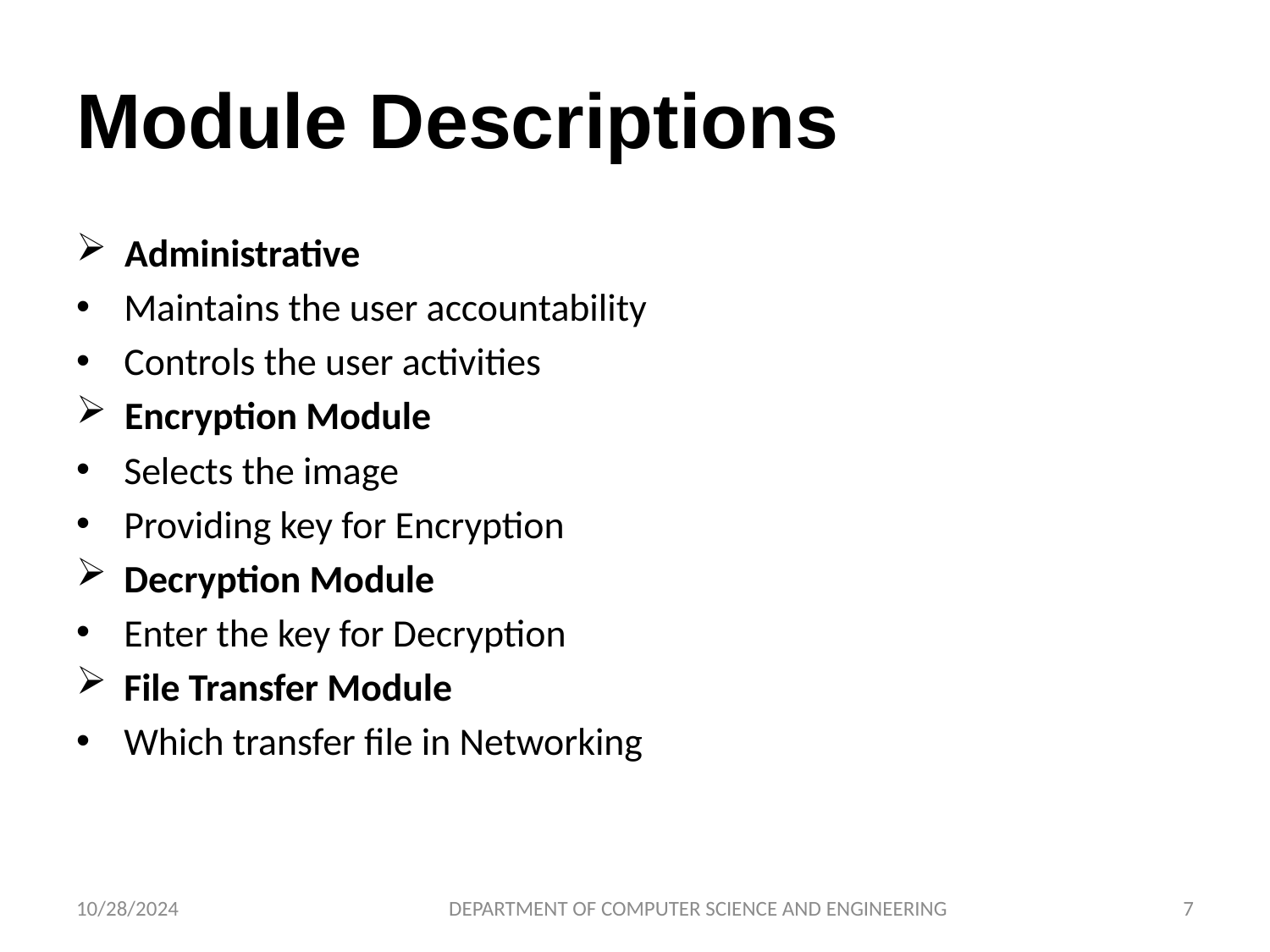

# Module Descriptions
 Administrative
Maintains the user accountability
Controls the user activities
 Encryption Module
Selects the image
Providing key for Encryption
Decryption Module
Enter the key for Decryption
File Transfer Module
Which transfer file in Networking
10/28/2024
DEPARTMENT OF COMPUTER SCIENCE AND ENGINEERING
7